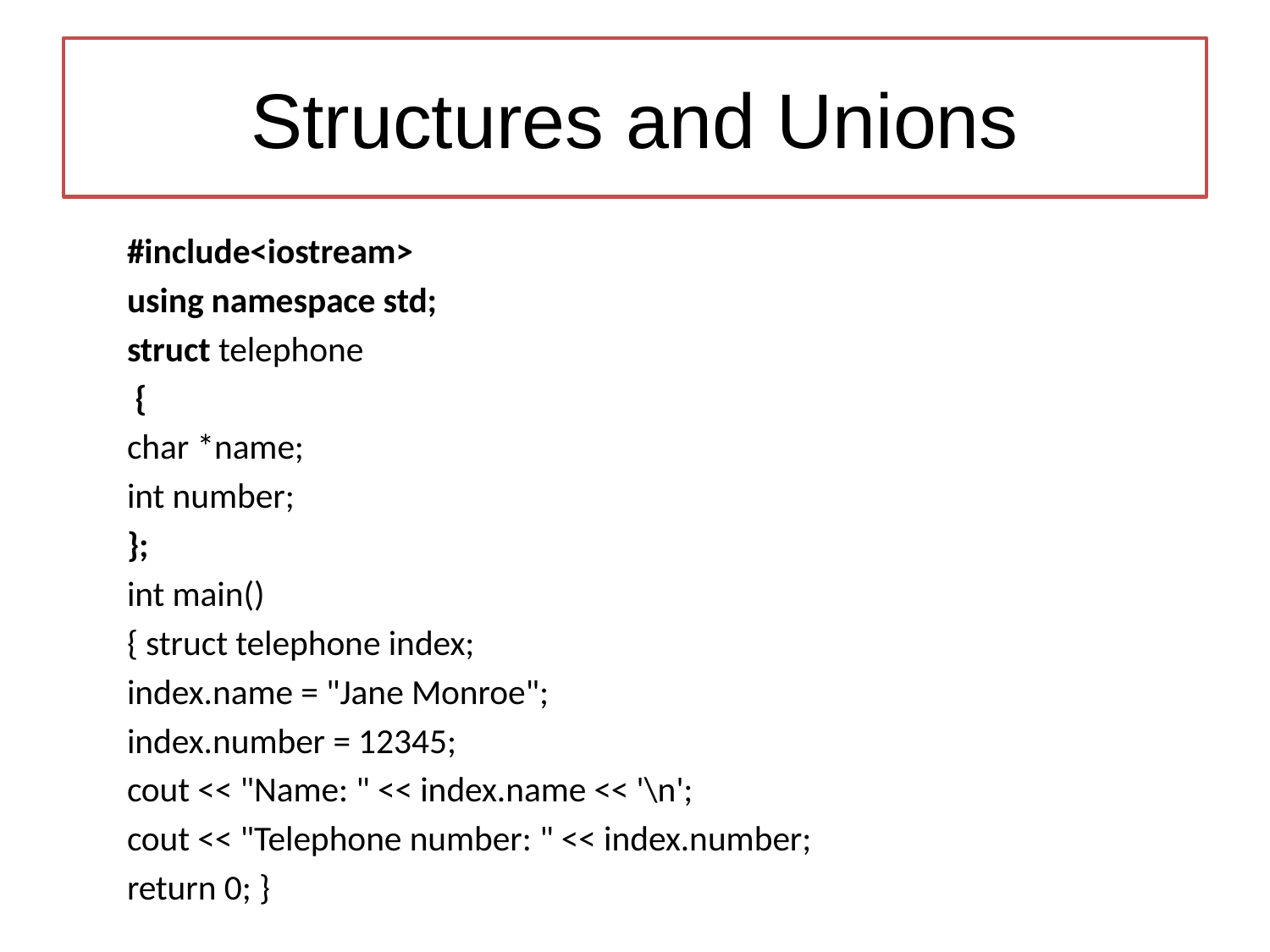

# Structures and Unions
#include<iostream>
using namespace std;
struct telephone
 {
char *name;
int number;
};
int main()
{ struct telephone index;
index.name = "Jane Monroe";
index.number = 12345;
cout << "Name: " << index.name << '\n';
cout << "Telephone number: " << index.number;
return 0; }